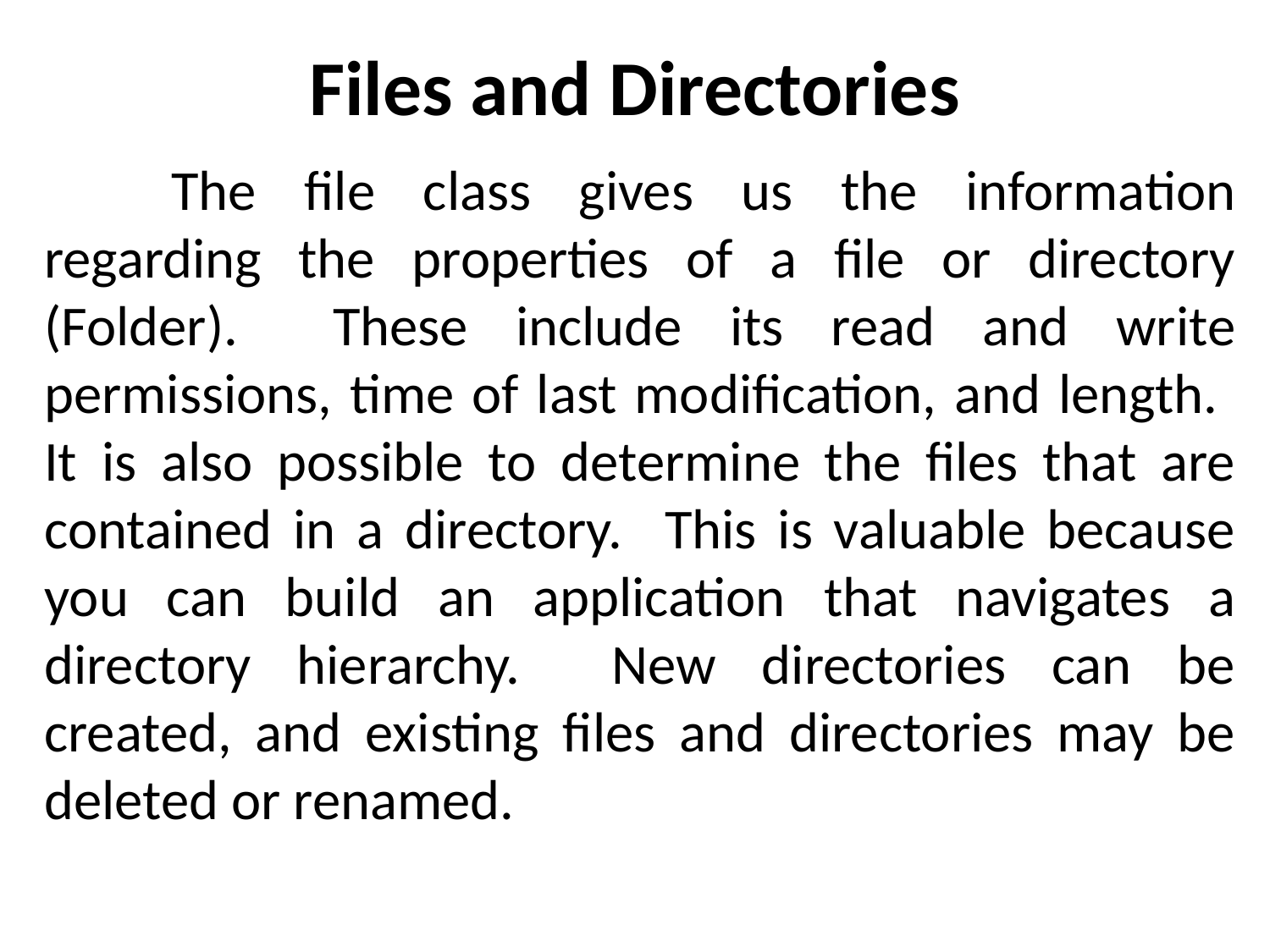

# Files and Directories
	The file class gives us the information regarding the properties of a file or directory (Folder).  These include its read and write permissions, time of last modification, and length.  It is also possible to determine the files that are contained in a directory.  This is valuable because you can build an application that navigates a directory hierarchy.  New directories can be created, and existing files and directories may be deleted or renamed.